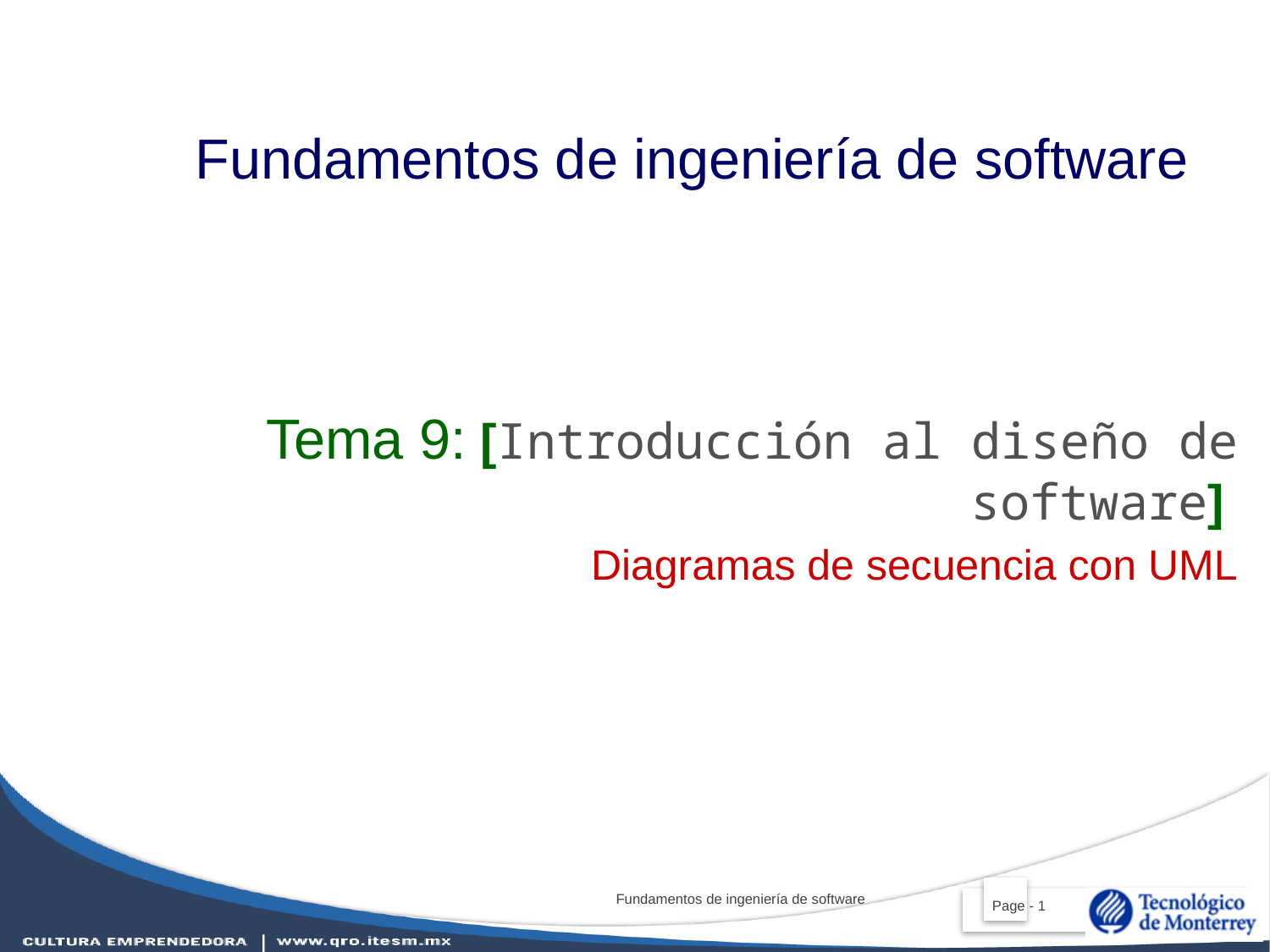

# Fundamentos de ingeniería de software

Tema 9: [Introducción al diseño de software]
Diagramas de secuencia con UML